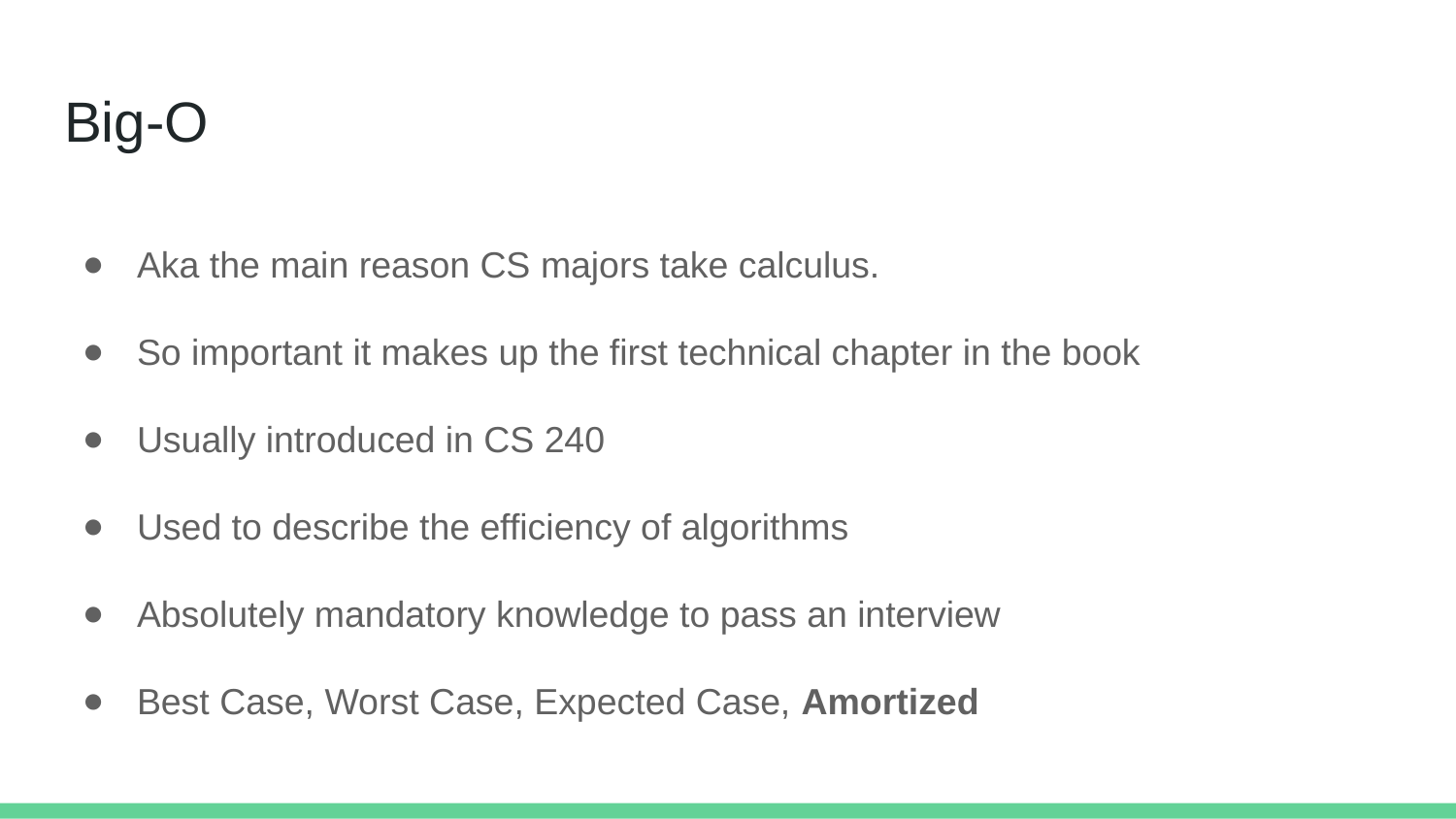

# Big-O
Aka the main reason CS majors take calculus.
So important it makes up the first technical chapter in the book
Usually introduced in CS 240
Used to describe the efficiency of algorithms
Absolutely mandatory knowledge to pass an interview
Best Case, Worst Case, Expected Case, Amortized